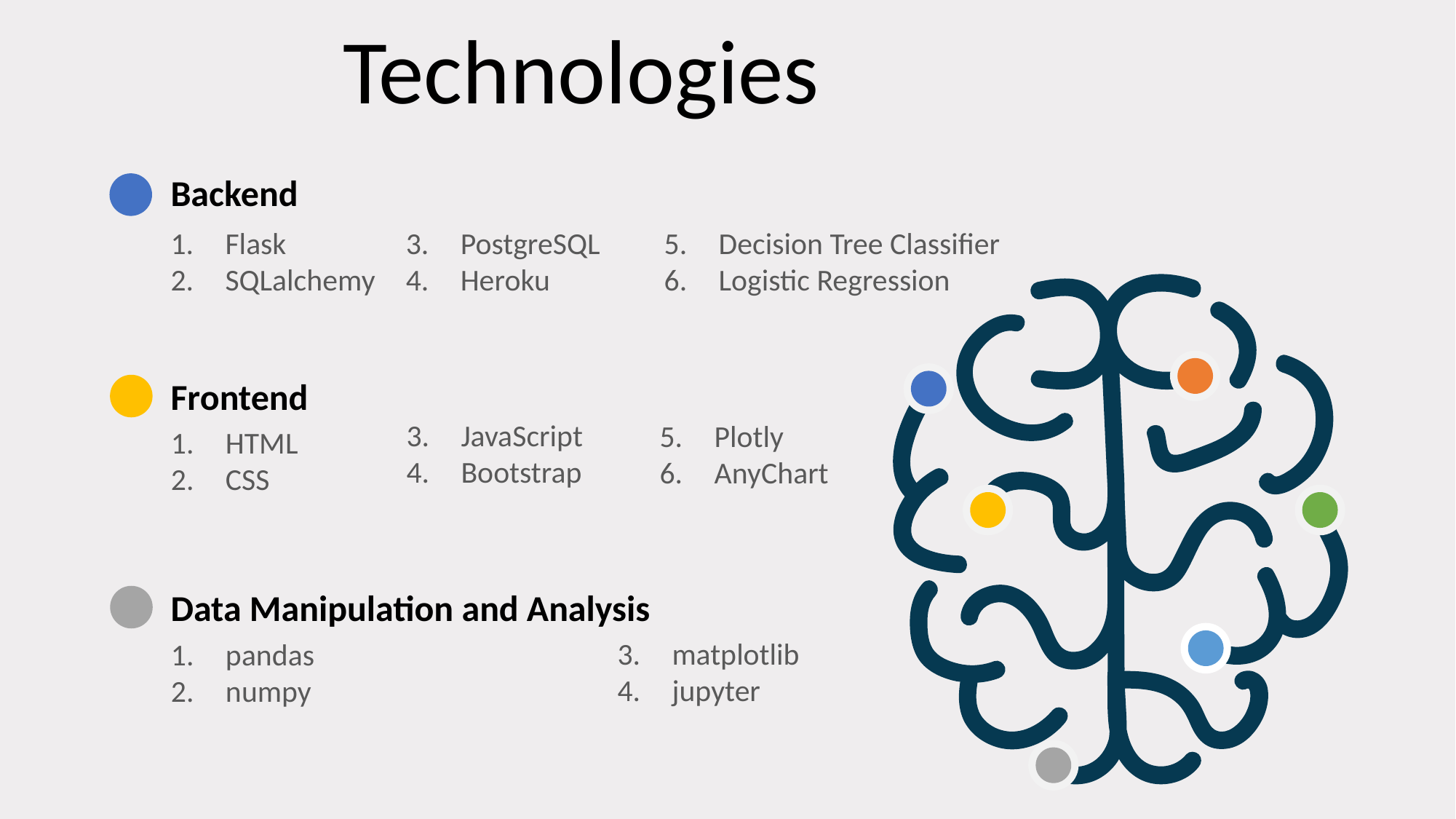

Technologies
Backend
Flask
SQLalchemy

PostgreSQL
Heroku
Decision Tree Classifier
Logistic Regression

Frontend

JavaScript
Bootstrap
Plotly
AnyChart
HTML
CSS
Data Manipulation and Analysis

matplotlib
jupyter
pandas
numpy